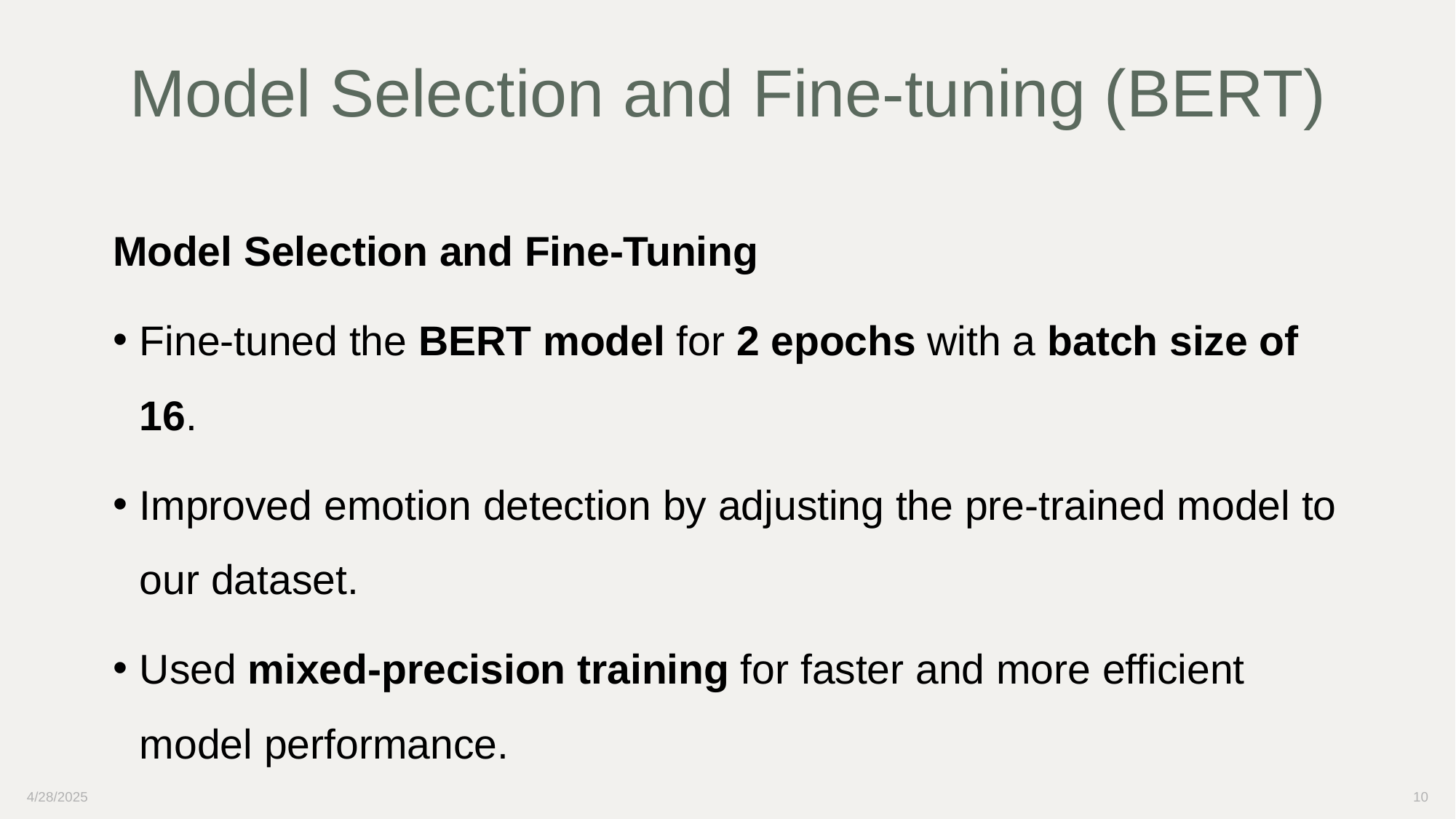

# Model Selection and Fine-tuning (BERT)
Model Selection and Fine-Tuning
Fine-tuned the BERT model for 2 epochs with a batch size of 16.
Improved emotion detection by adjusting the pre-trained model to our dataset.
Used mixed-precision training for faster and more efficient model performance.

4/28/2025
10